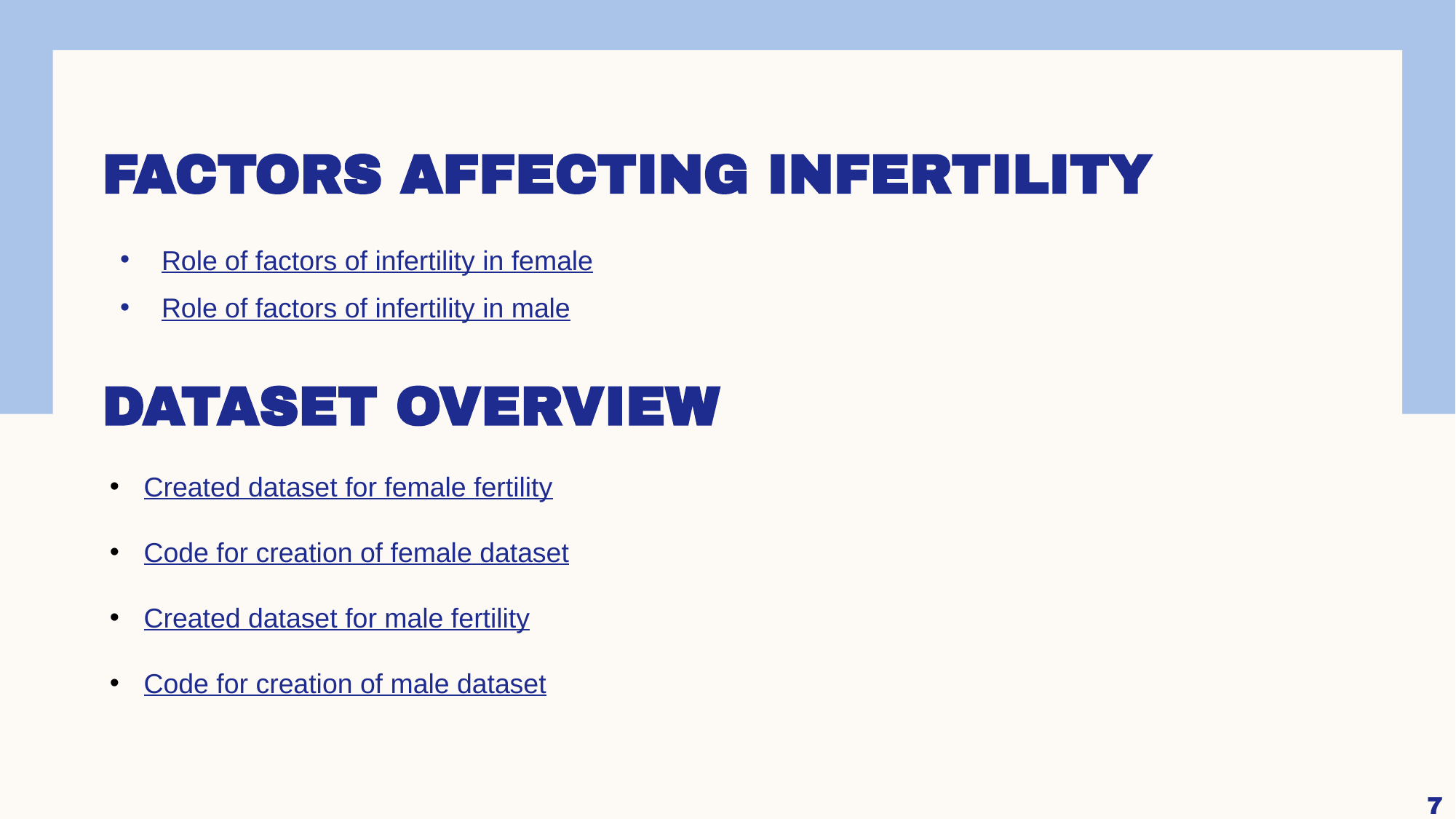

# Factors affecting infertility
Role of factors of infertility in female
Role of factors of infertility in male

Dataset Overview
Created dataset for female fertility

Code for creation of female dataset

Created dataset for male fertility

Code for creation of male dataset
7